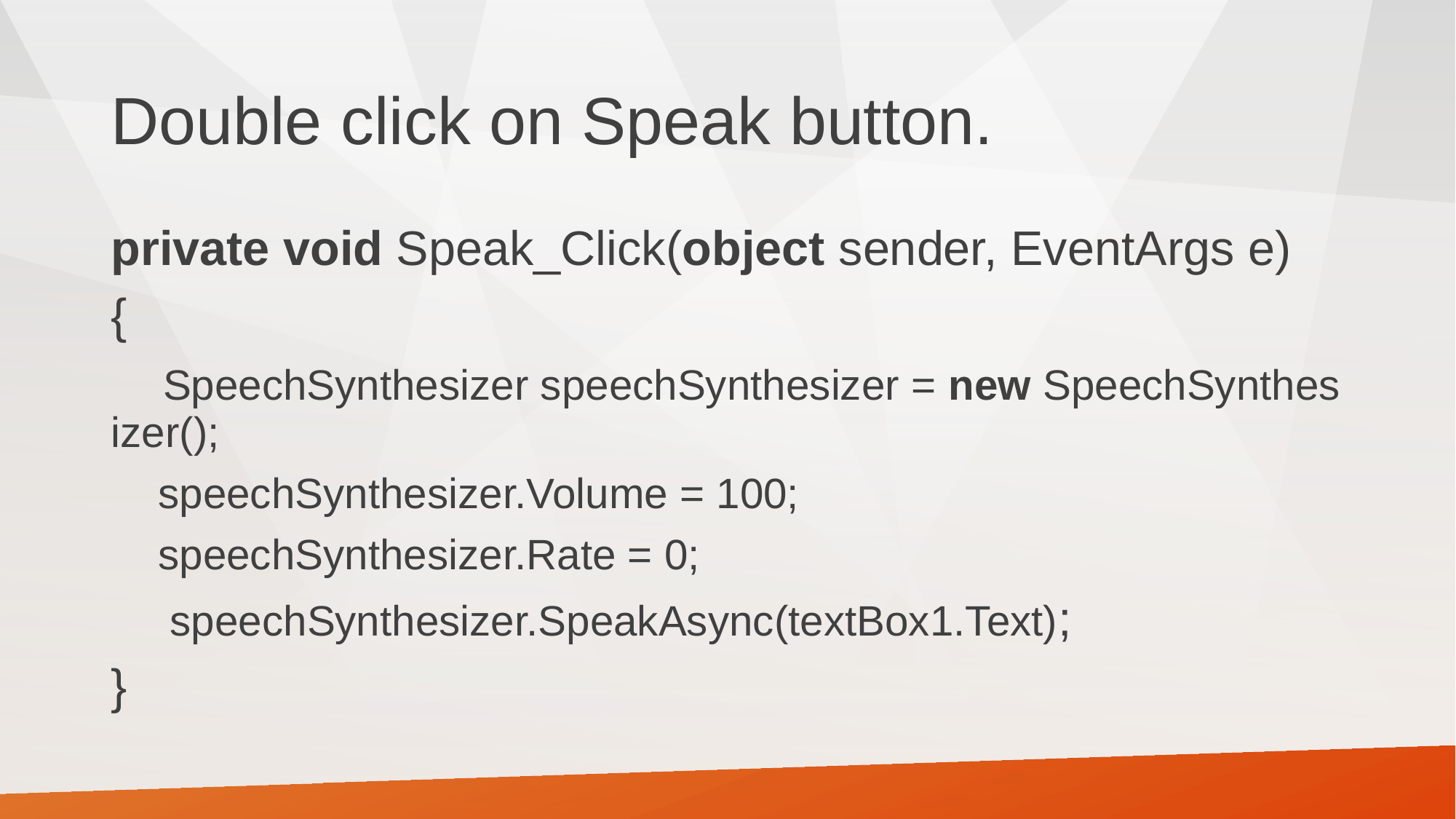

# Double click on Speak button.
private void Speak_Click(object sender, EventArgs e)
{
    SpeechSynthesizer speechSynthesizer = new SpeechSynthesizer();
    speechSynthesizer.Volume = 100;
    speechSynthesizer.Rate = 0;
     speechSynthesizer.SpeakAsync(textBox1.Text);
}